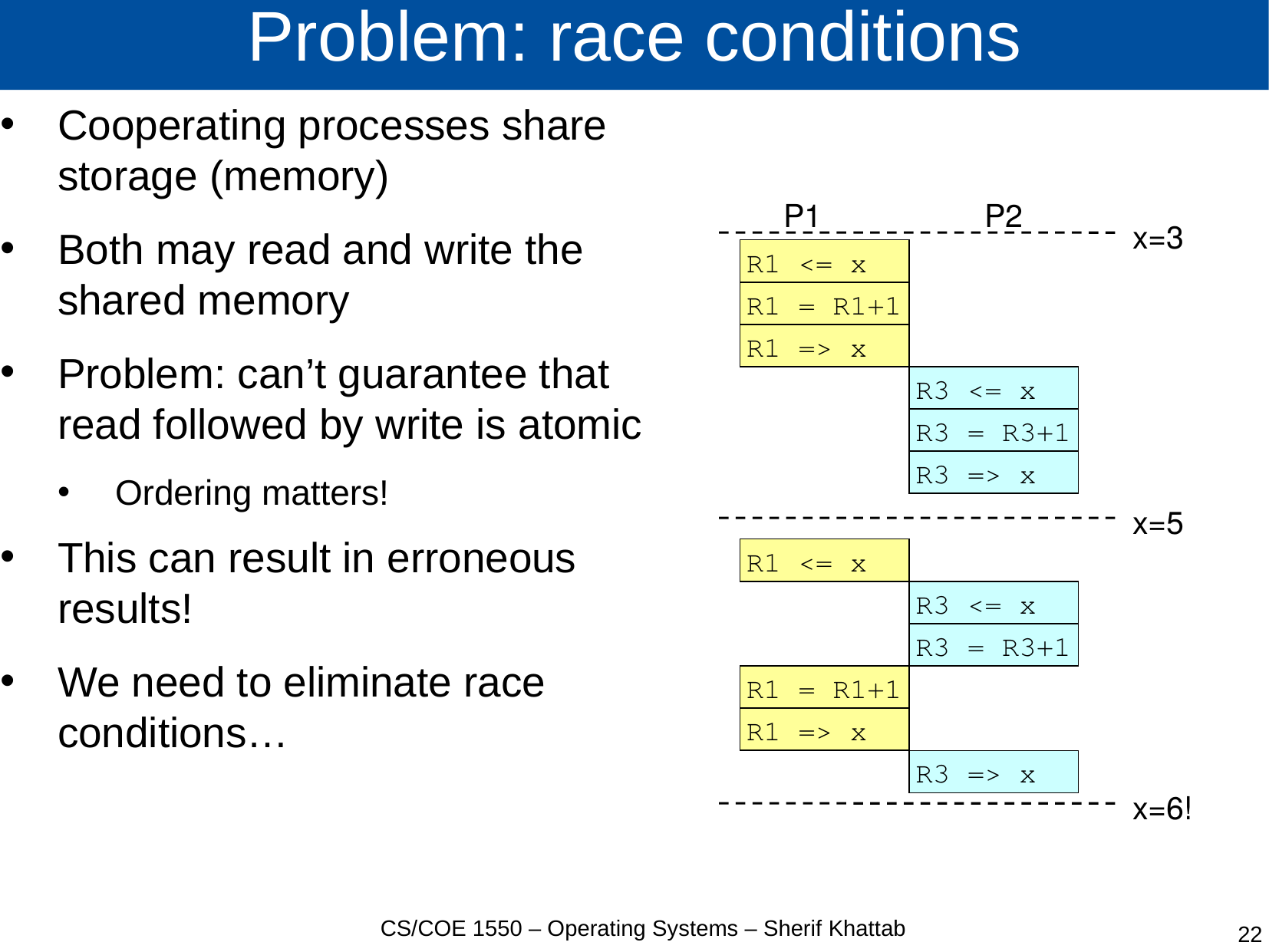

# Problem: race conditions
Cooperating processes share storage (memory)
Both may read and write the shared memory
Problem: can’t guarantee that read followed by write is atomic
Ordering matters!
This can result in erroneous results!
We need to eliminate race conditions…
P1
P2
x=3

R1 <= x
R1 = R1+1
R1 => x
R3 <= x
R3 = R3+1
R3 => x
x=5

R1 <= x
R3 <= x
R3 = R3+1
R1 = R1+1
R1 => x
R3 => x
x=6!

CS/COE 1550 – Operating Systems – Sherif Khattab
22